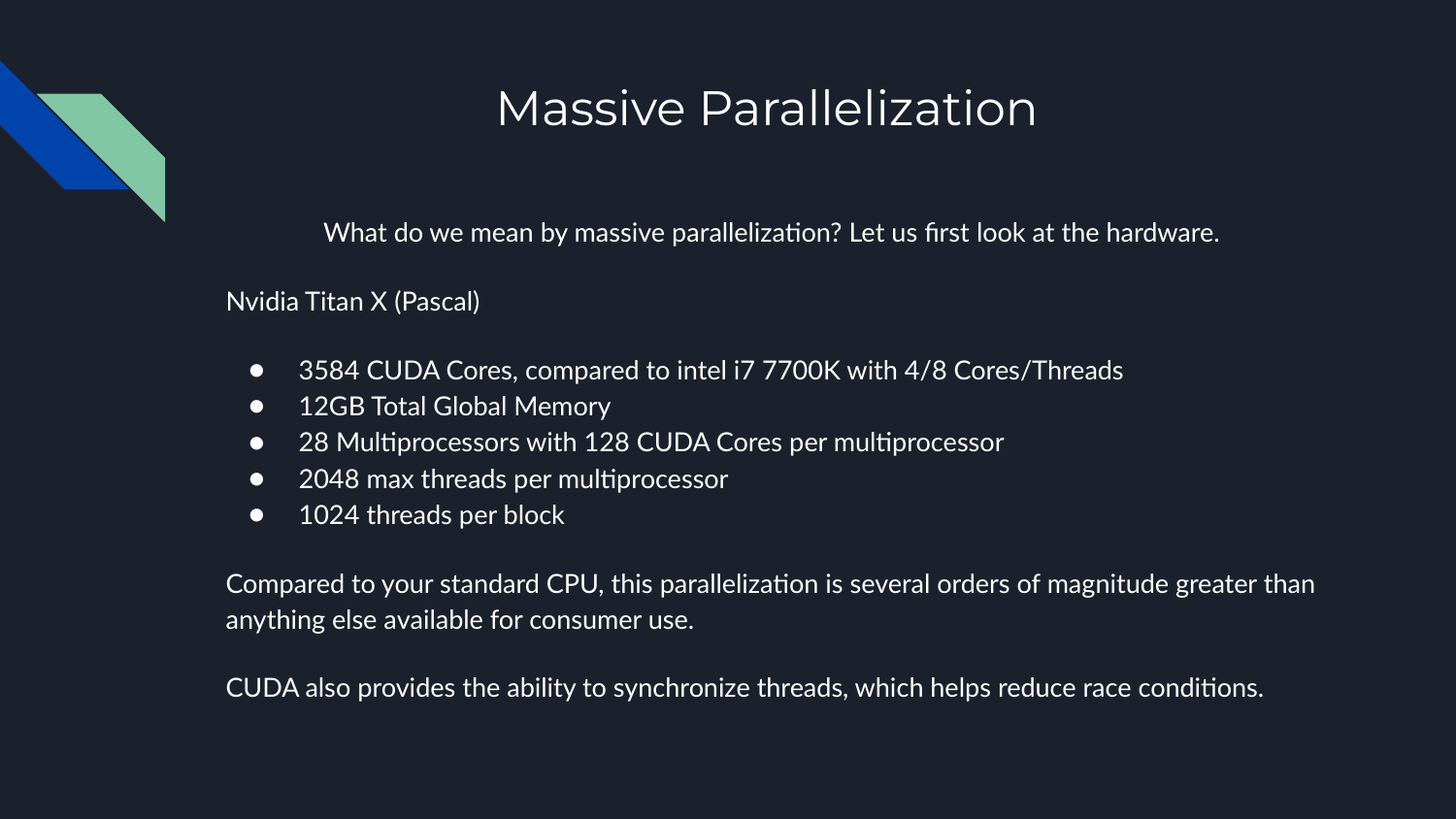

# Massive Parallelization
What do we mean by massive parallelization? Let us first look at the hardware.
Nvidia Titan X (Pascal)
3584 CUDA Cores, compared to intel i7 7700K with 4/8 Cores/Threads
12GB Total Global Memory
28 Multiprocessors with 128 CUDA Cores per multiprocessor
2048 max threads per multiprocessor
1024 threads per block
Compared to your standard CPU, this parallelization is several orders of magnitude greater than anything else available for consumer use.
CUDA also provides the ability to synchronize threads, which helps reduce race conditions.